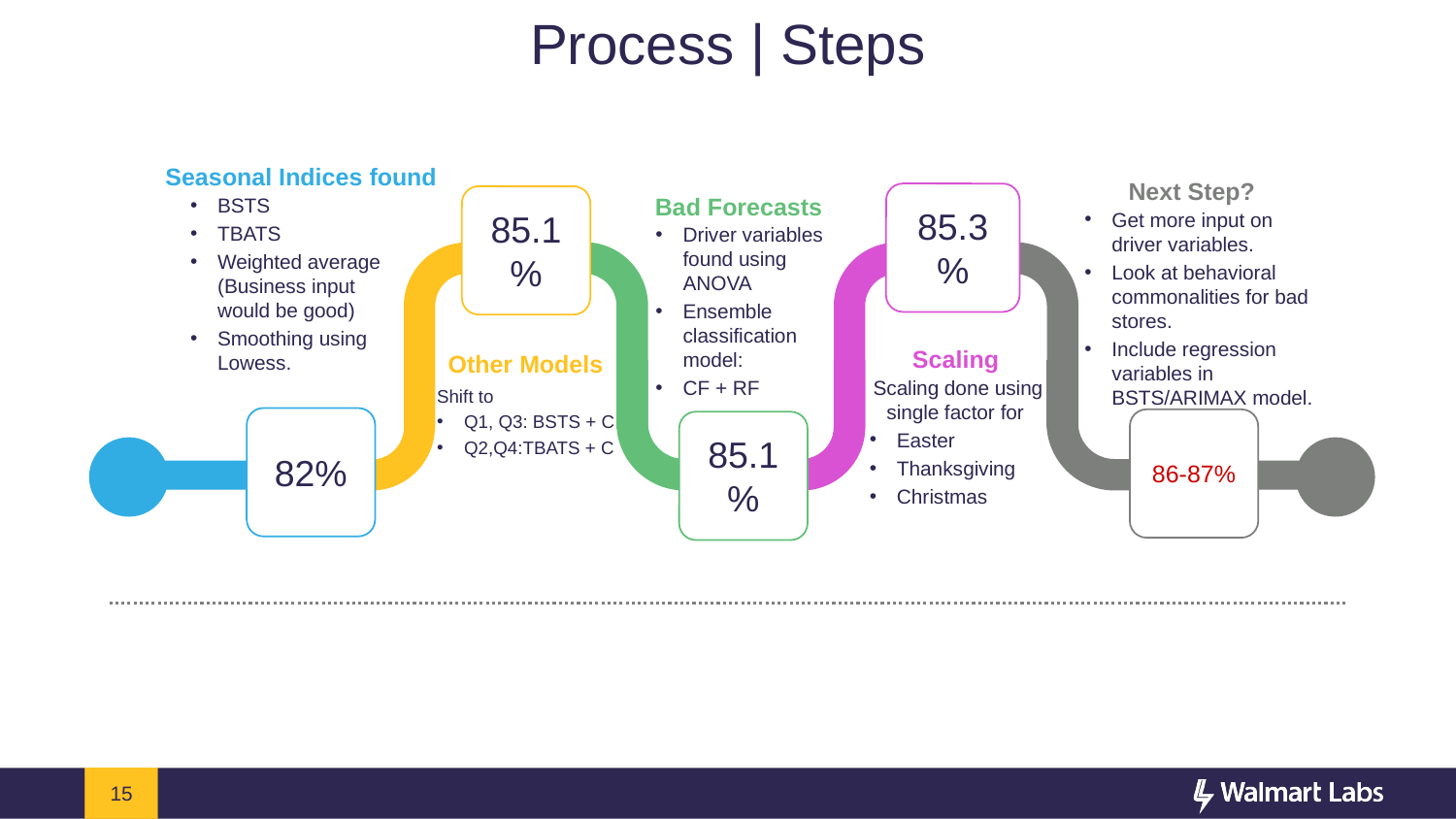

Process | Steps
Seasonal Indices found
BSTS
TBATS
Weighted average (Business input would be good)
Smoothing using Lowess.
Next Step?
Get more input on driver variables.
Look at behavioral commonalities for bad stores.
Include regression variables in BSTS/ARIMAX model.
85.3%
85.1%
Bad Forecasts
Driver variables found using ANOVA
Ensemble classification model:
CF + RF

Scaling
Scaling done using single factor for
Easter
Thanksgiving
Christmas
Other Models
Shift to
Q1, Q3: BSTS + C
Q2,Q4:TBATS + C

82%
86-87%
85.1%

22
15